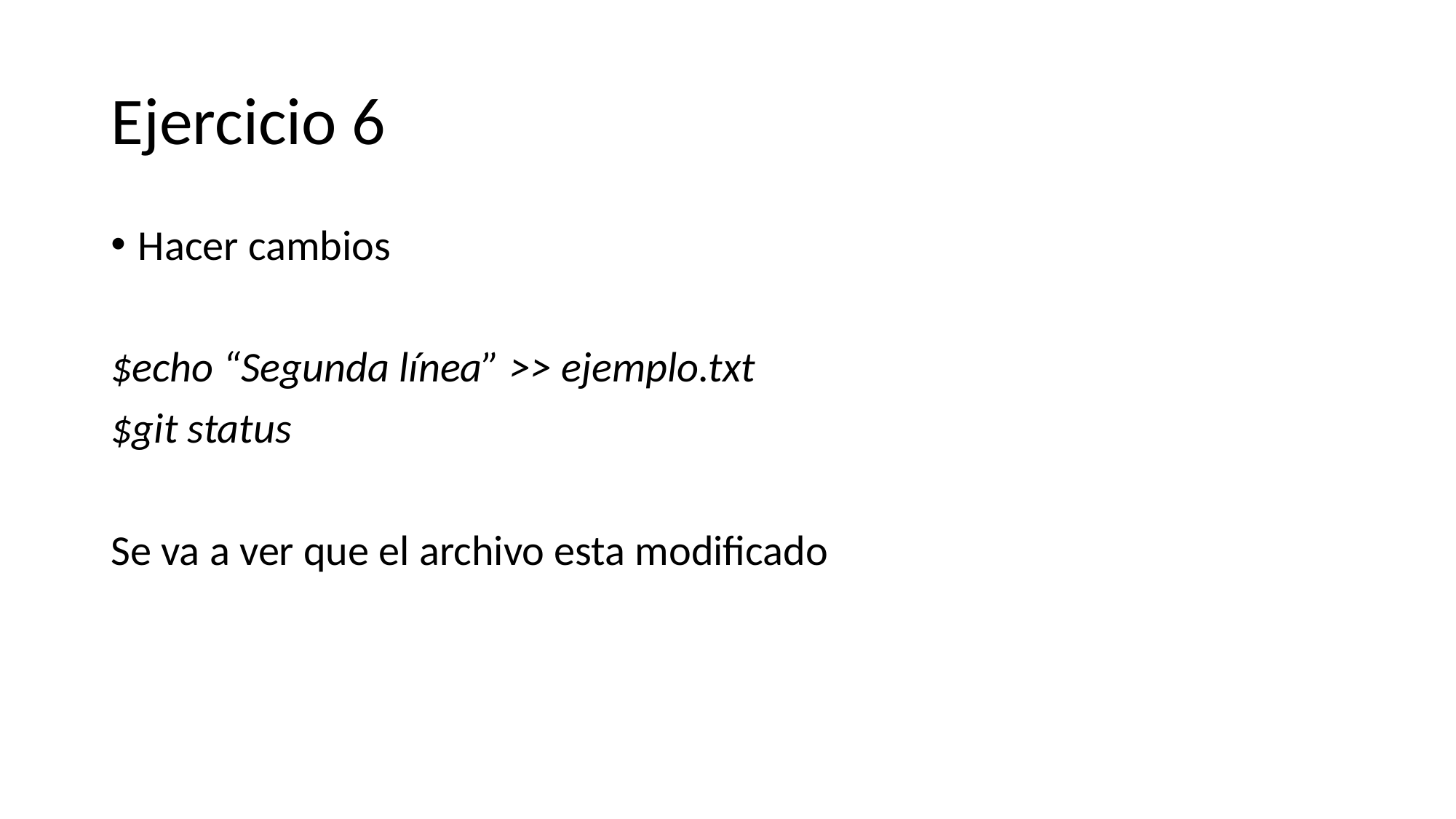

# Ejercicio 6
Hacer cambios

$echo “Segunda línea” >> ejemplo.txt
$git status

Se va a ver que el archivo esta modificado